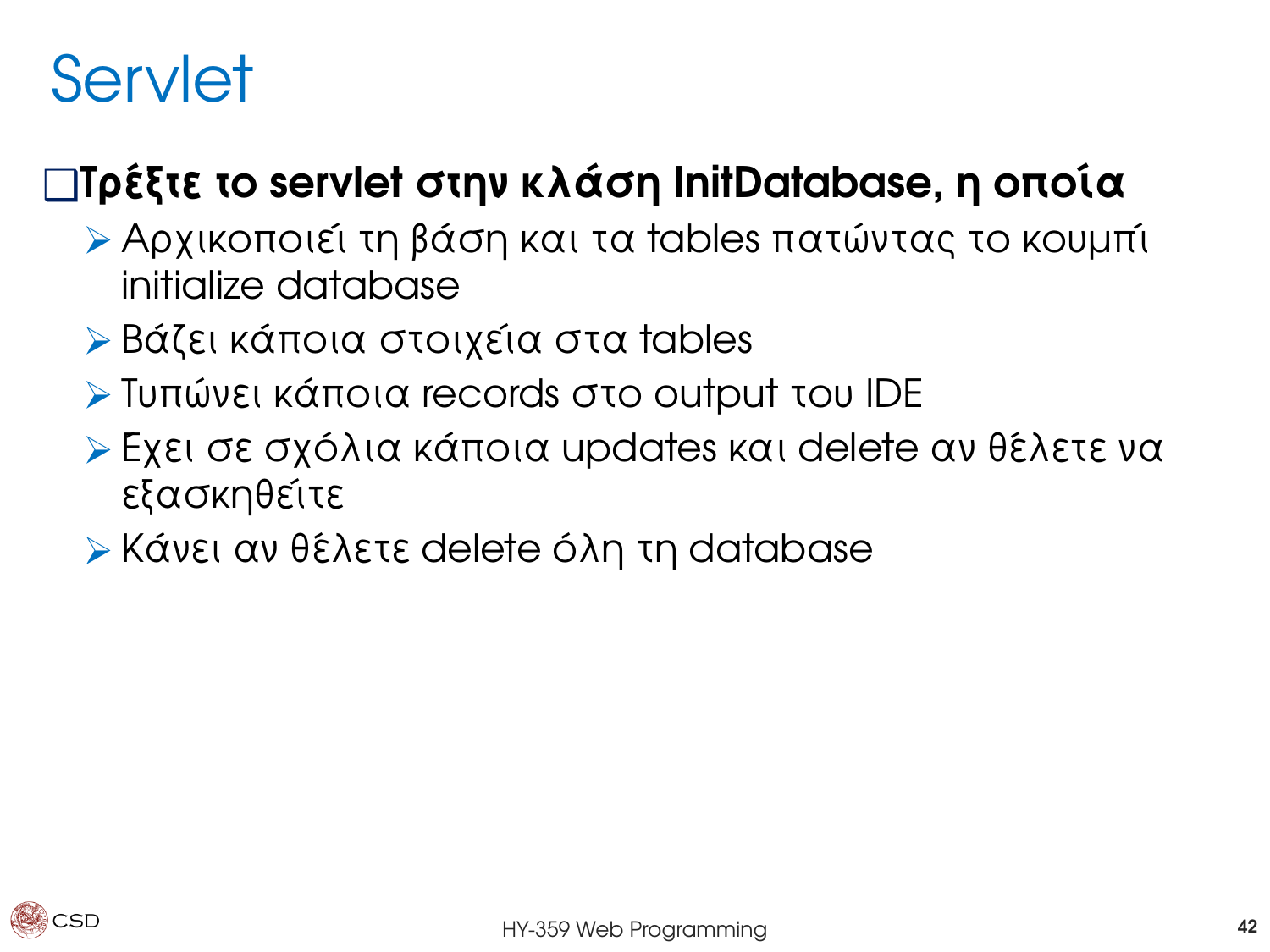

Servlet
Τρέξτε το servlet στην κλάση InitDatabase, η οποία
Αρχικοποιεί τη βάση και τα tables πατώντας το κουμπί initialize database
Βάζει κάποια στοιχεία στα tables
Τυπώνει κάποια records στο output του IDE
Έχει σε σχόλια κάποια updates και delete αν θέλετε να εξασκηθείτε
Κάνει αν θέλετε delete όλη τη database

42